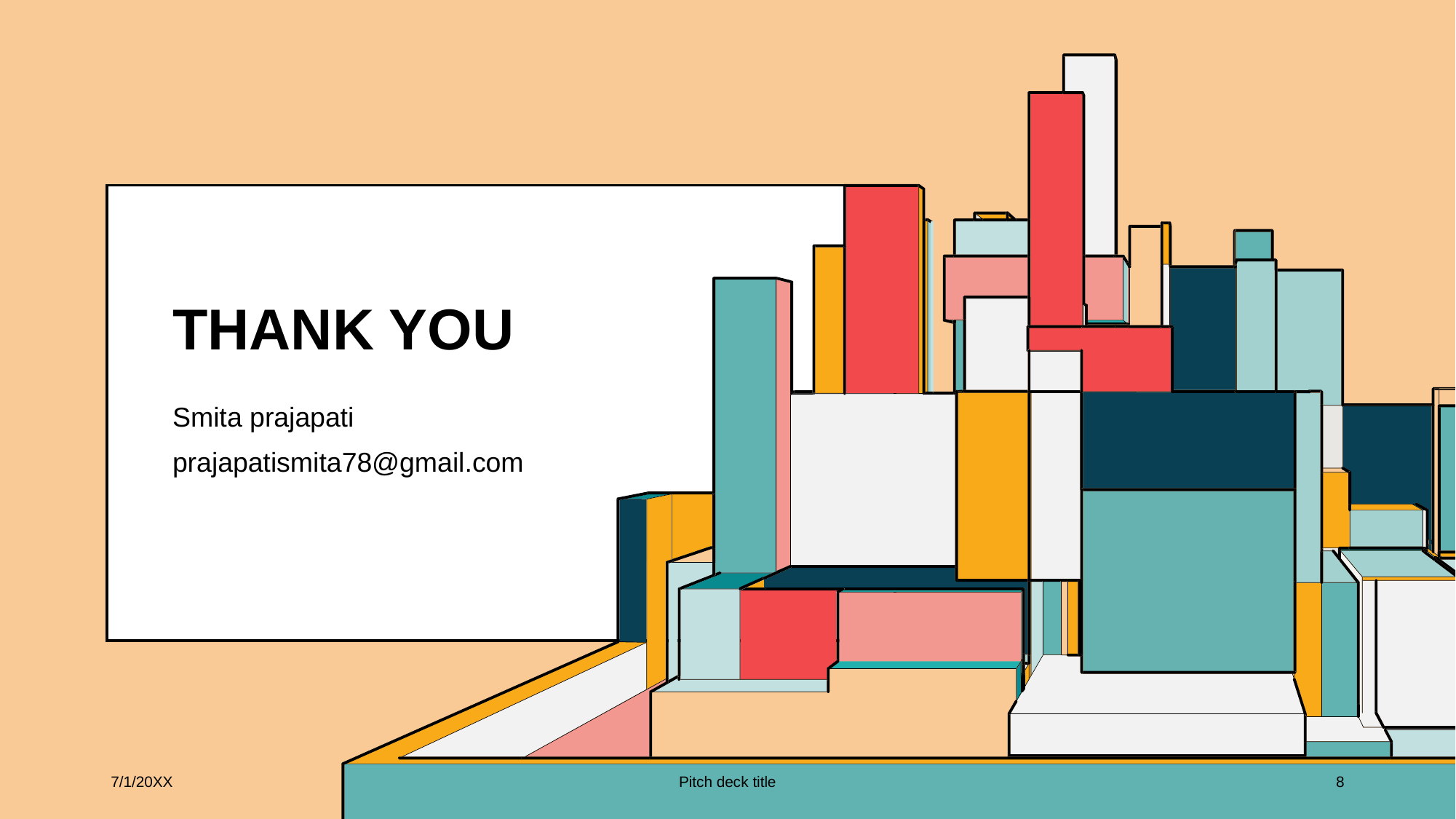

# THANK YOU
Smita prajapati
prajapatismita78@gmail.com
7/1/20XX
Pitch deck title
8